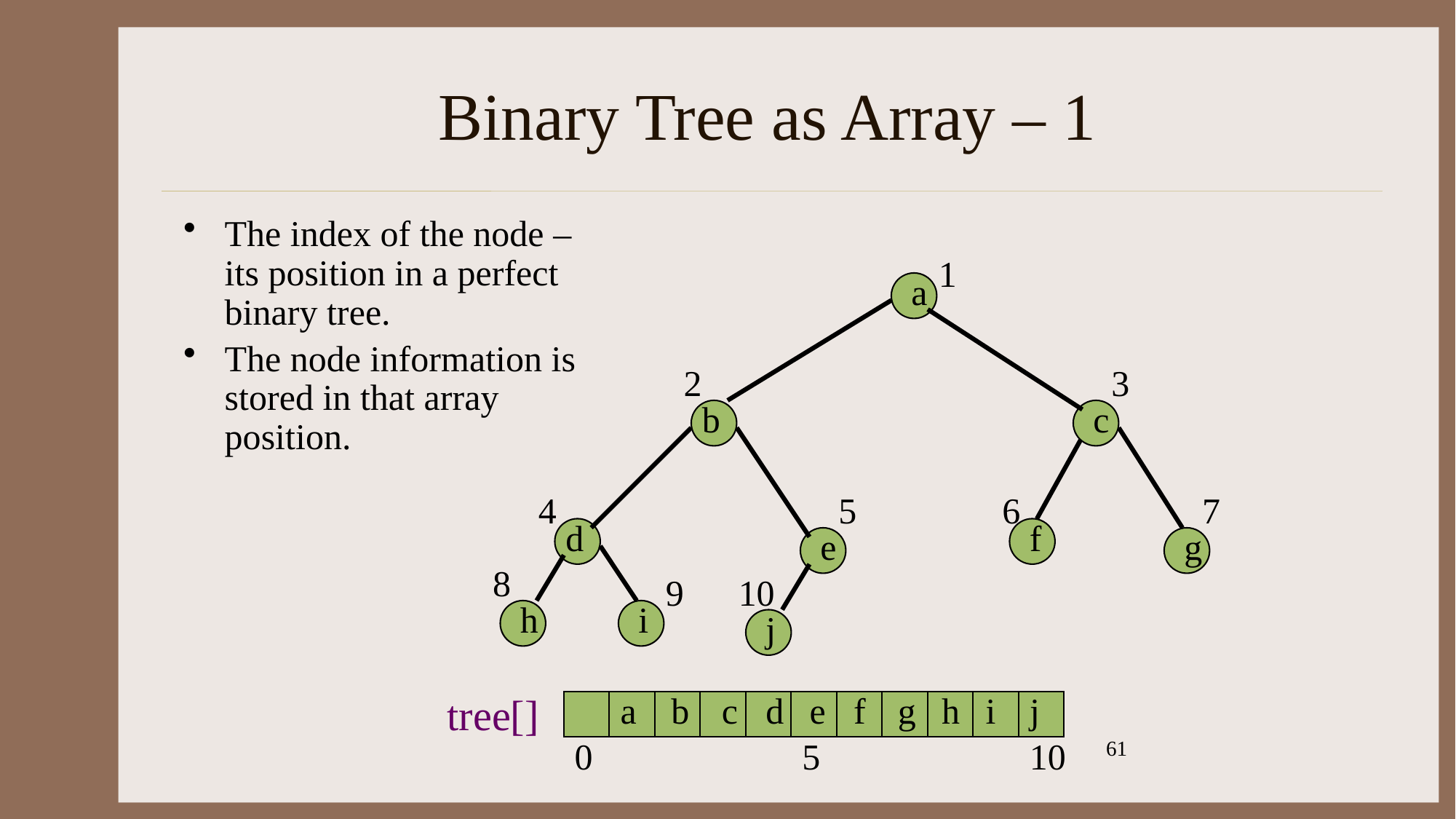

# Binary Tree as Array – 1
The index of the node – its position in a perfect binary tree.
The node information is stored in that array position.
1

a

b

c

d
f

e

g

h

i
  j

2
3
4
5
6
7
8
9
10
tree[]

0
5
10
a
b
c
d
e
f
g
h
i
j
61